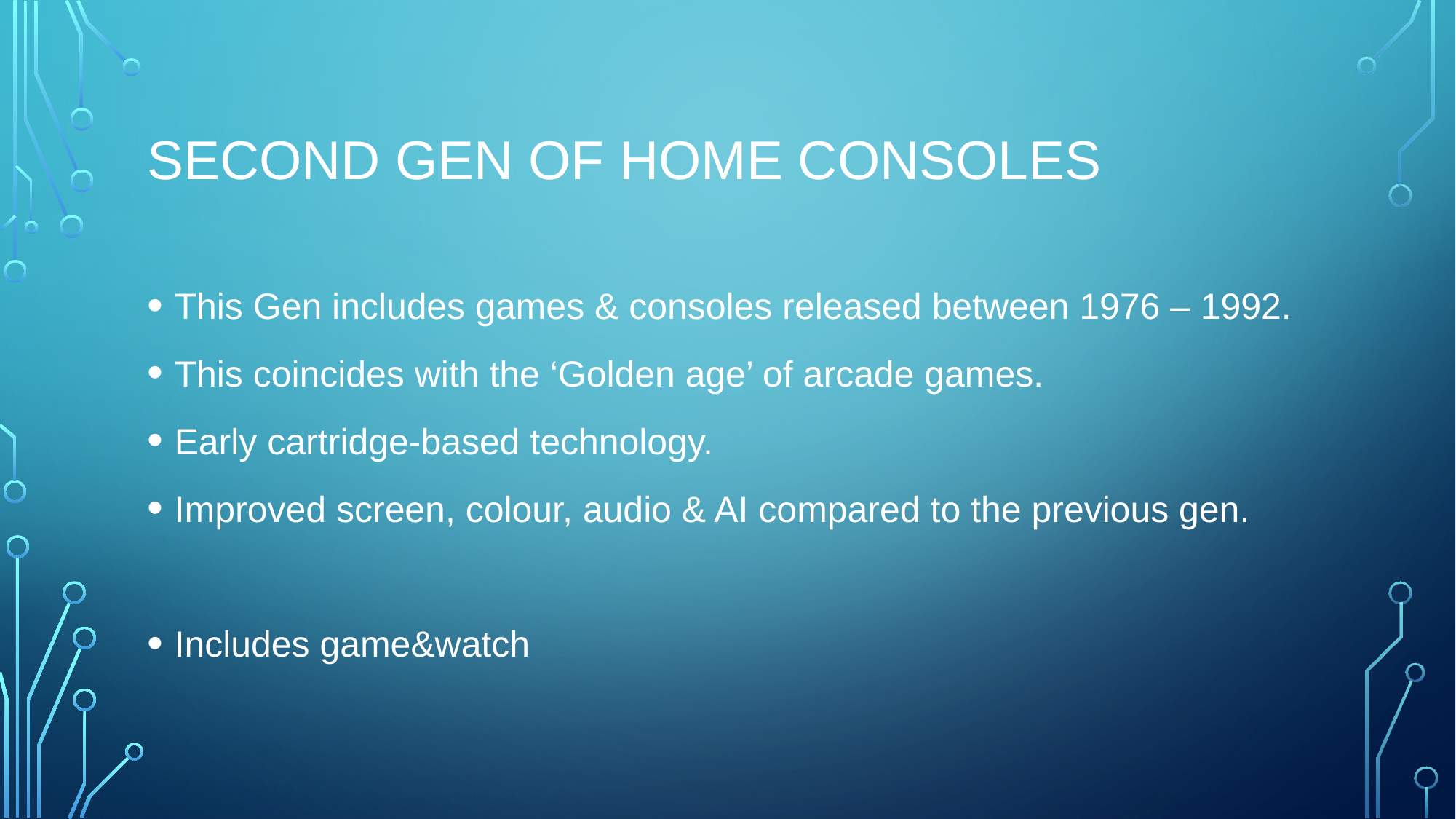

# Second Gen of Home Consoles
This Gen includes games & consoles released between 1976 – 1992.
This coincides with the ‘Golden age’ of arcade games.
Early cartridge-based technology.
Improved screen, colour, audio & AI compared to the previous gen.

Includes game&watch